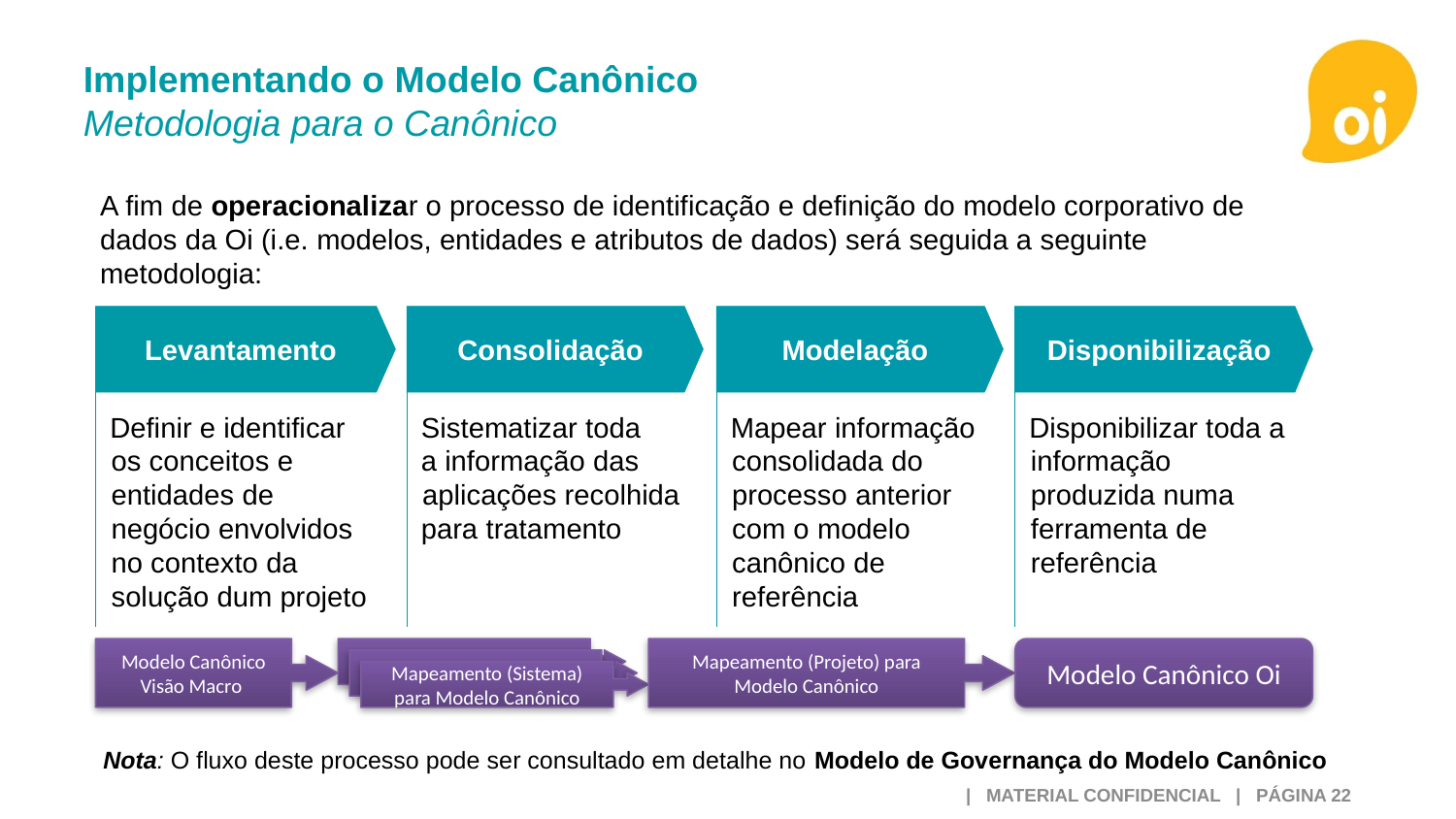

Implementando o Modelo Canônico
Metodologia para o Canônico
A fim de operacionalizar o processo de identificação e definição do modelo corporativo de dados da Oi (i.e. modelos, entidades e atributos de dados) será seguida a seguinte metodologia:
Levantamento
Definir e identificar os conceitos e entidades de  negócio envolvidos no contexto da solução dum projeto
Consolidação
Sistematizar toda
a informação das aplicações recolhida
para tratamento
Modelação
Mapear informação consolidada do processo anterior com o modelo canônico de referência
Disponibilização
Disponibilizar toda a informação produzida numa ferramenta de referência
Modelo Canônico
Visão Macro

Mapeamento (Projeto) para Modelo Canônico
Modelo Canônico Oi

Mapeamento (Sistema) para Modelo Canônico
Nota: O fluxo deste processo pode ser consultado em detalhe no Modelo de Governança do Modelo Canônico
 |   MATERIAL CONFIDENCIAL   |   PÁGINA 22